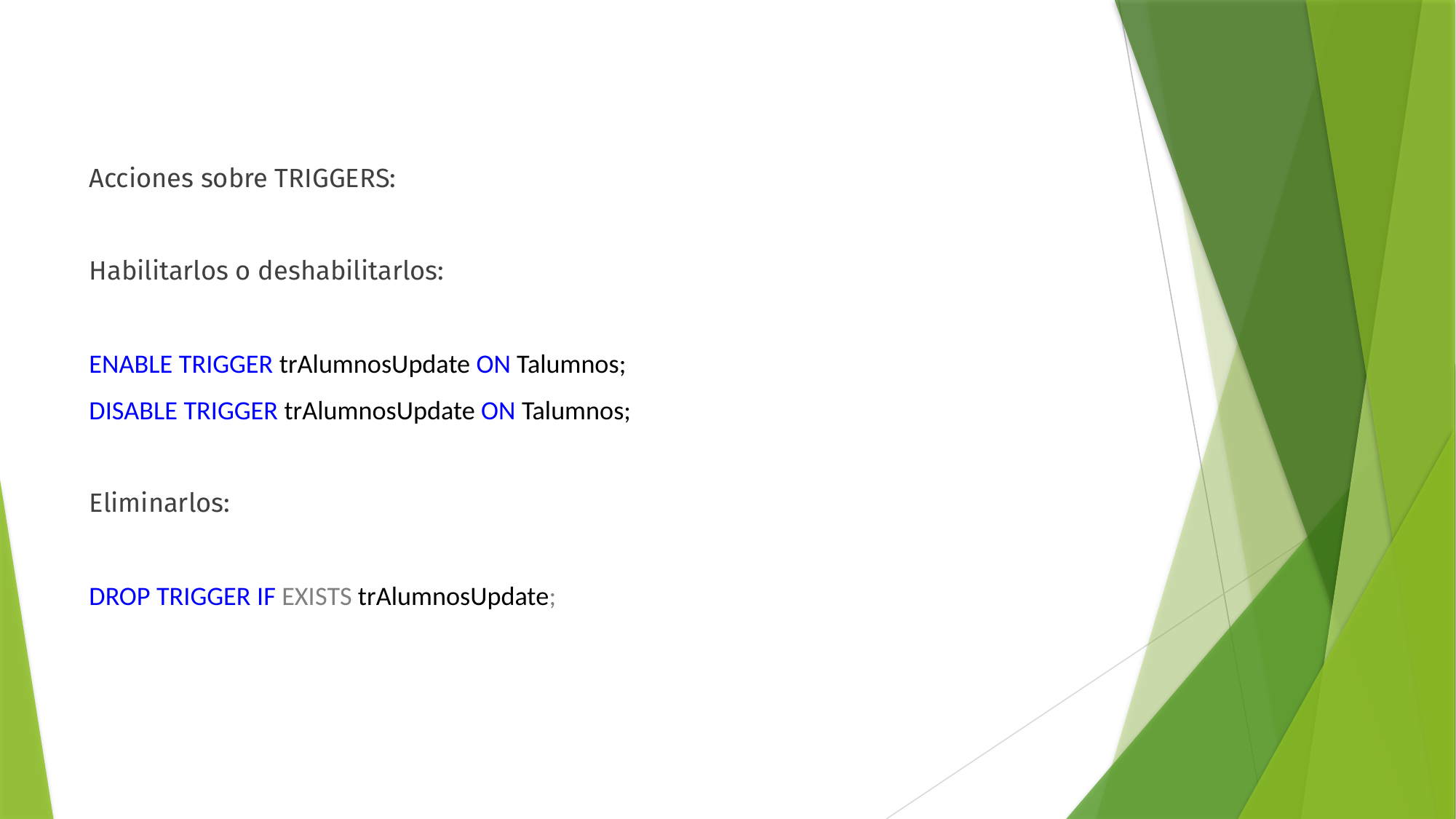

Acciones sobre TRIGGERS:

Habilitarlos o deshabilitarlos:

ENABLE TRIGGER trAlumnosUpdate ON Talumnos;
DISABLE TRIGGER trAlumnosUpdate ON Talumnos;

Eliminarlos:

DROP TRIGGER IF EXISTS trAlumnosUpdate;